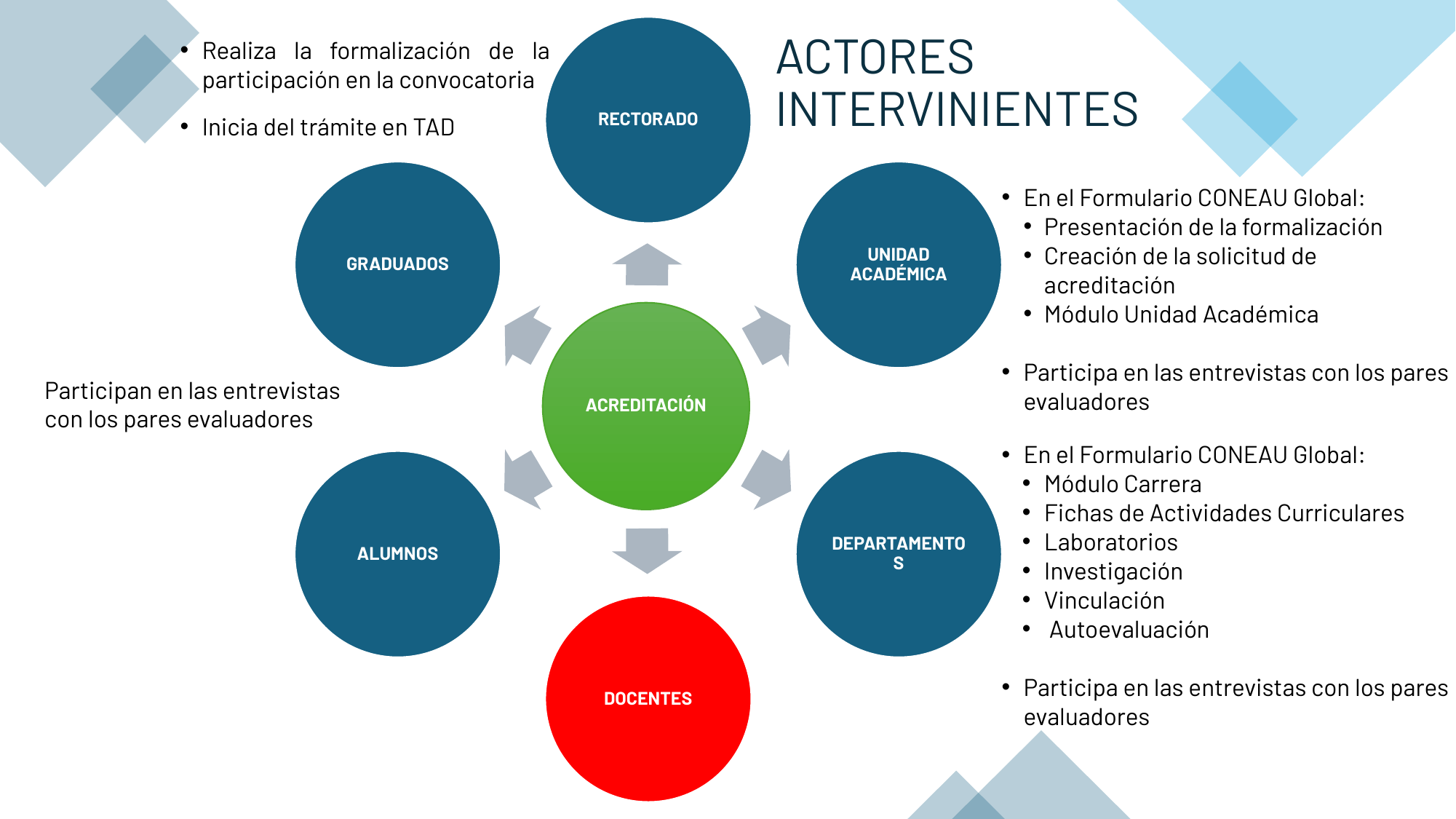

ACREDITACIÓN

RECTORADO

UNIDAD ACADÉMICA

DEPARTAMENTOS

DOCENTES

ALUMNOS

GRADUADOS
# ACTORES INTERVINIENTES
Realiza la formalización de la participación en la convocatoria
Inicia del trámite en TAD

En el Formulario CONEAU Global:
Presentación de la formalización
Creación de la solicitud de acreditación
Módulo Unidad Académica

Participa en las entrevistas con los pares evaluadores
Participan en las entrevistas con los pares evaluadores
En el Formulario CONEAU Global:
Módulo Carrera
Fichas de Actividades Curriculares
Laboratorios
Investigación
Vinculación
 Autoevaluación

Participa en las entrevistas con los pares evaluadores